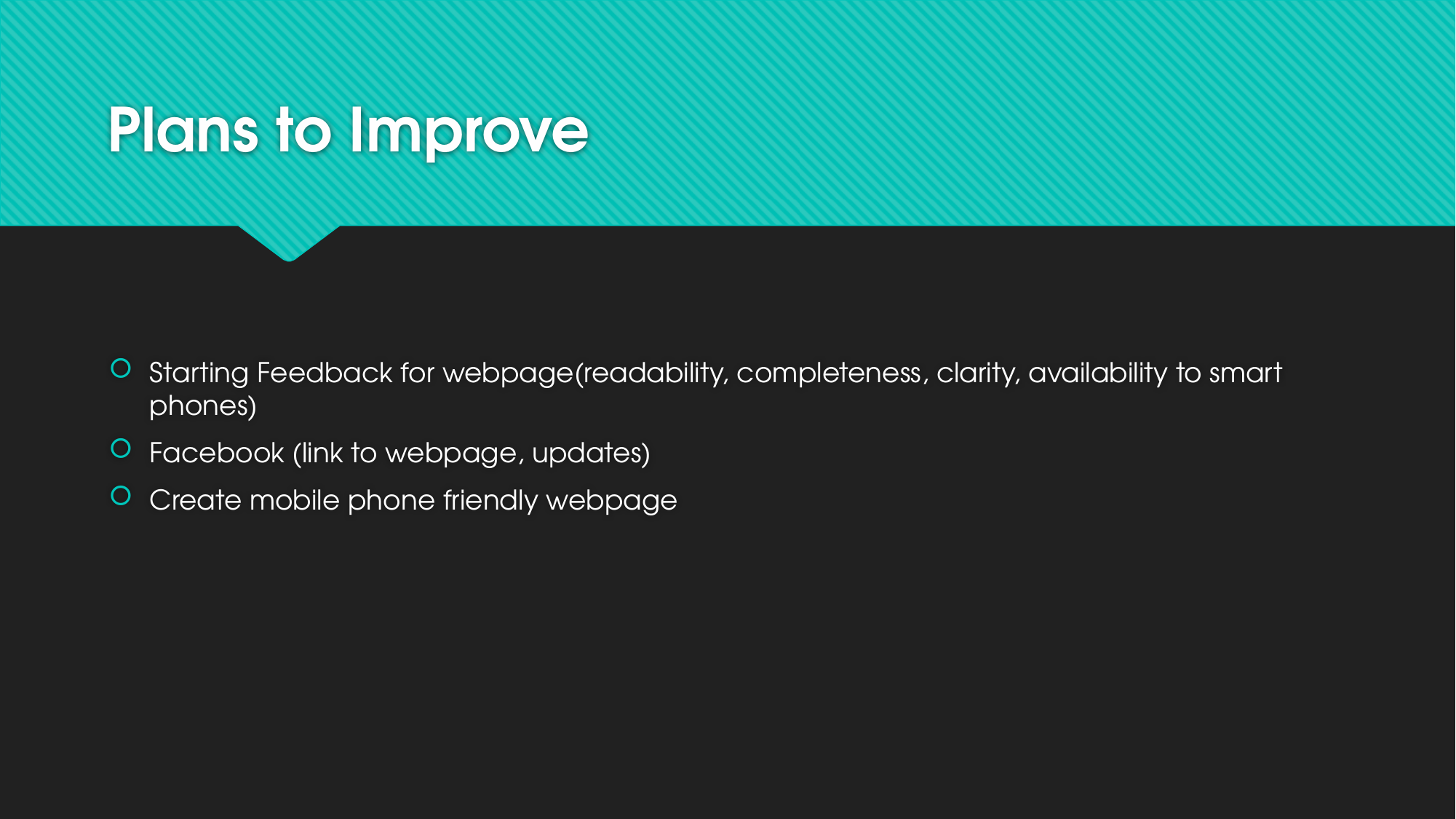

# Plans to Improve
Starting Feedback for webpage(readability, completeness, clarity, availability to smart phones)
Facebook (link to webpage, updates)
Create mobile phone friendly webpage